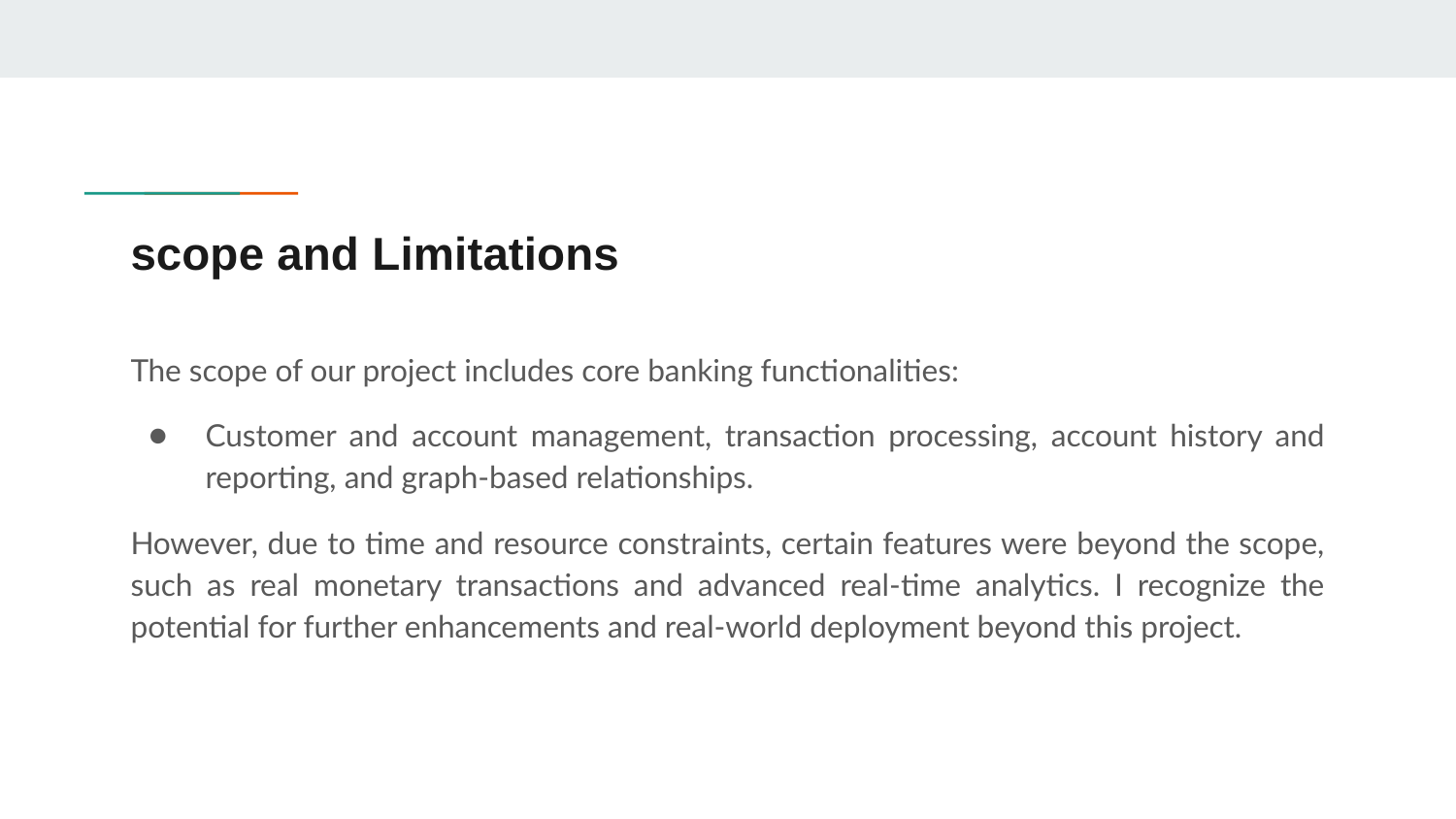

# scope and Limitations
The scope of our project includes core banking functionalities:
Customer and account management, transaction processing, account history and reporting, and graph-based relationships.
However, due to time and resource constraints, certain features were beyond the scope, such as real monetary transactions and advanced real-time analytics. I recognize the potential for further enhancements and real-world deployment beyond this project.